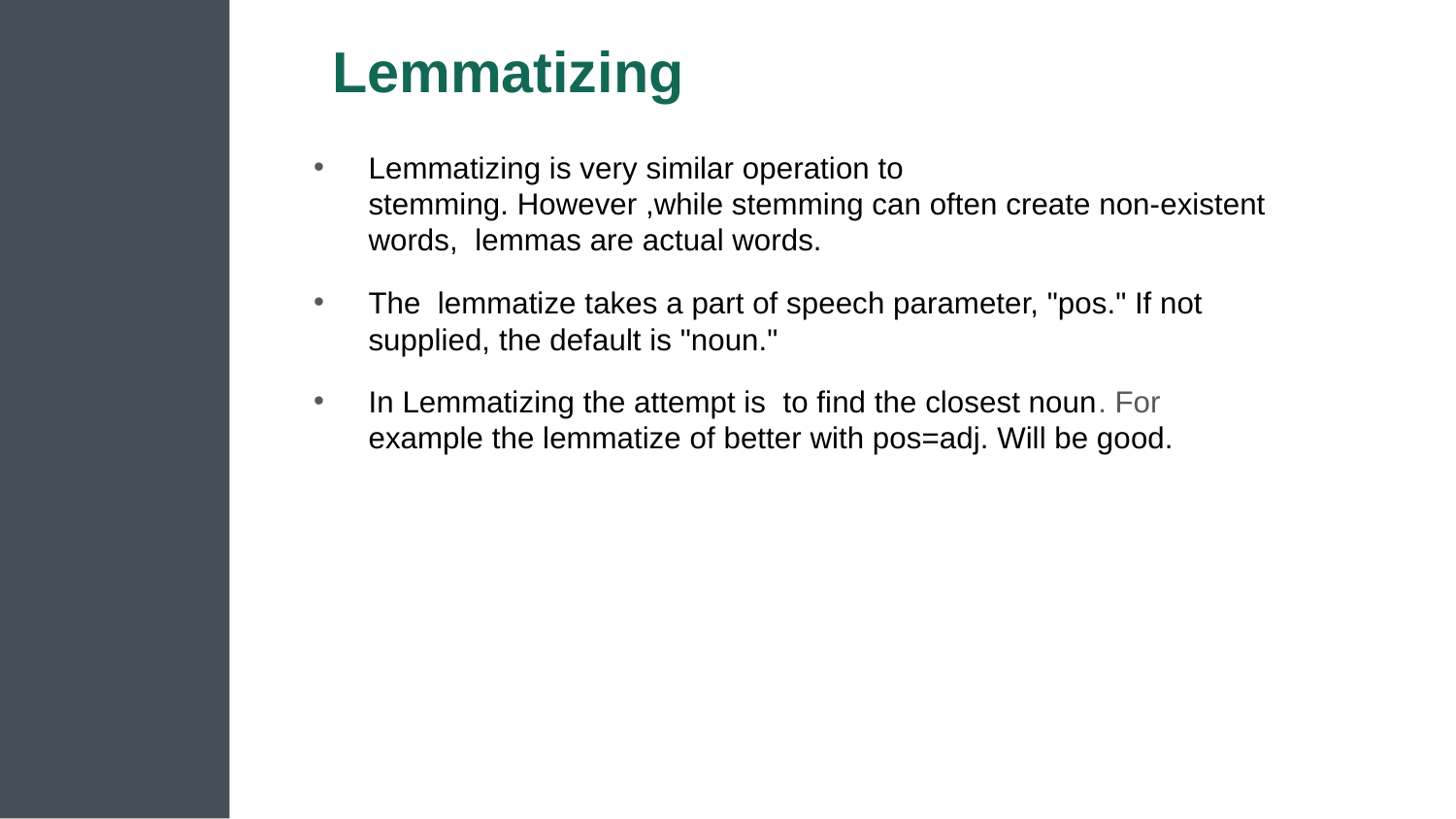

# Lemmatizing
Lemmatizing is very similar operation to stemming. However ,while stemming can often create non-existent words,  lemmas are actual words.
The  lemmatize takes a part of speech parameter, "pos." If not supplied, the default is "noun."
In Lemmatizing the attempt is  to find the closest noun. For example the lemmatize of better with pos=adj. Will be good.